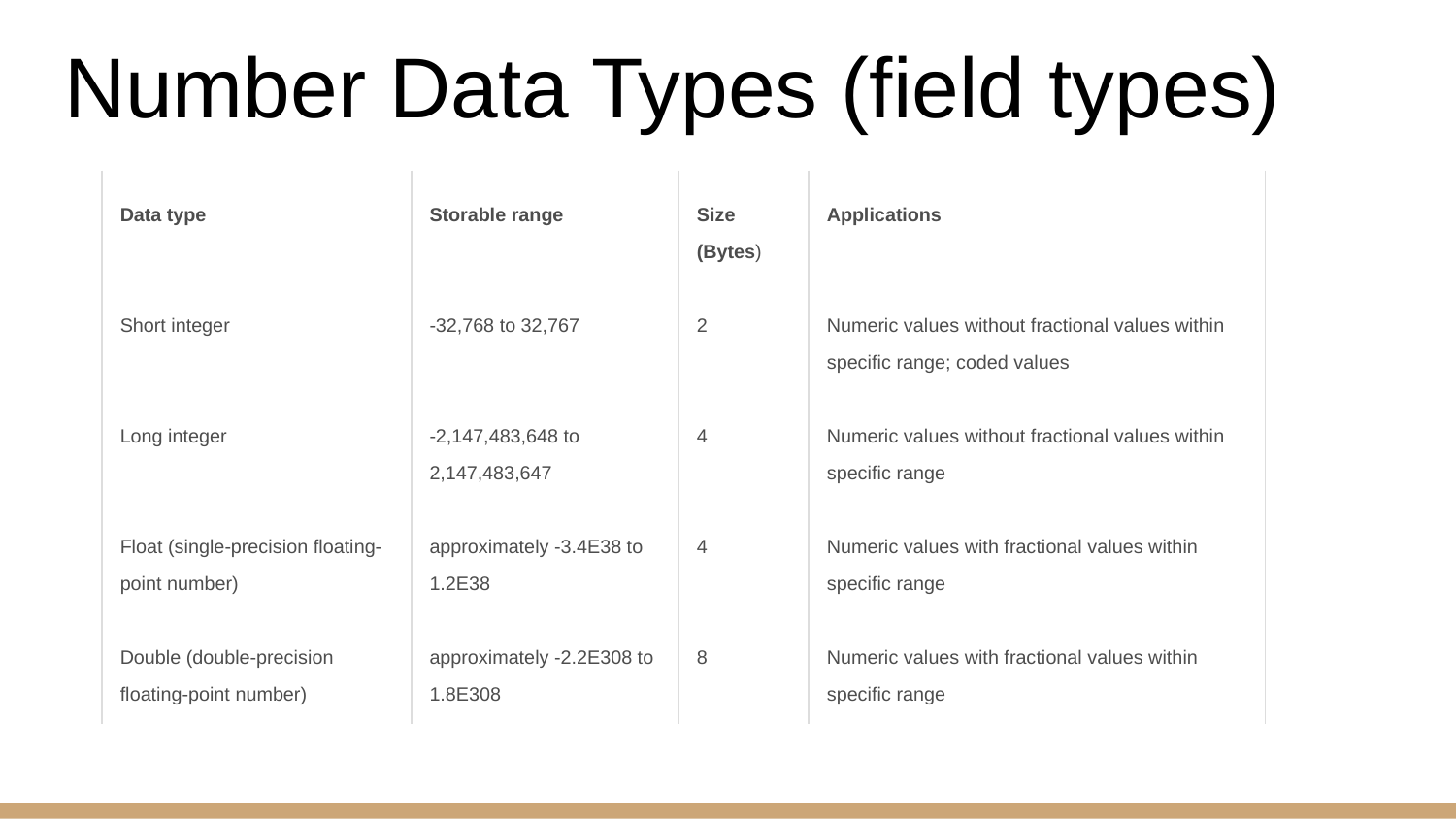

# Number Data Types (field types)
| Data type | Storable range | Size (Bytes) | Applications |
| --- | --- | --- | --- |
| Short integer | -32,768 to 32,767 | 2 | Numeric values without fractional values within specific range; coded values |
| Long integer | -2,147,483,648 to 2,147,483,647 | 4 | Numeric values without fractional values within specific range |
| Float (single-precision floating-point number) | approximately -3.4E38 to 1.2E38 | 4 | Numeric values with fractional values within specific range |
| Double (double-precision floating-point number) | approximately -2.2E308 to 1.8E308 | 8 | Numeric values with fractional values within specific range |